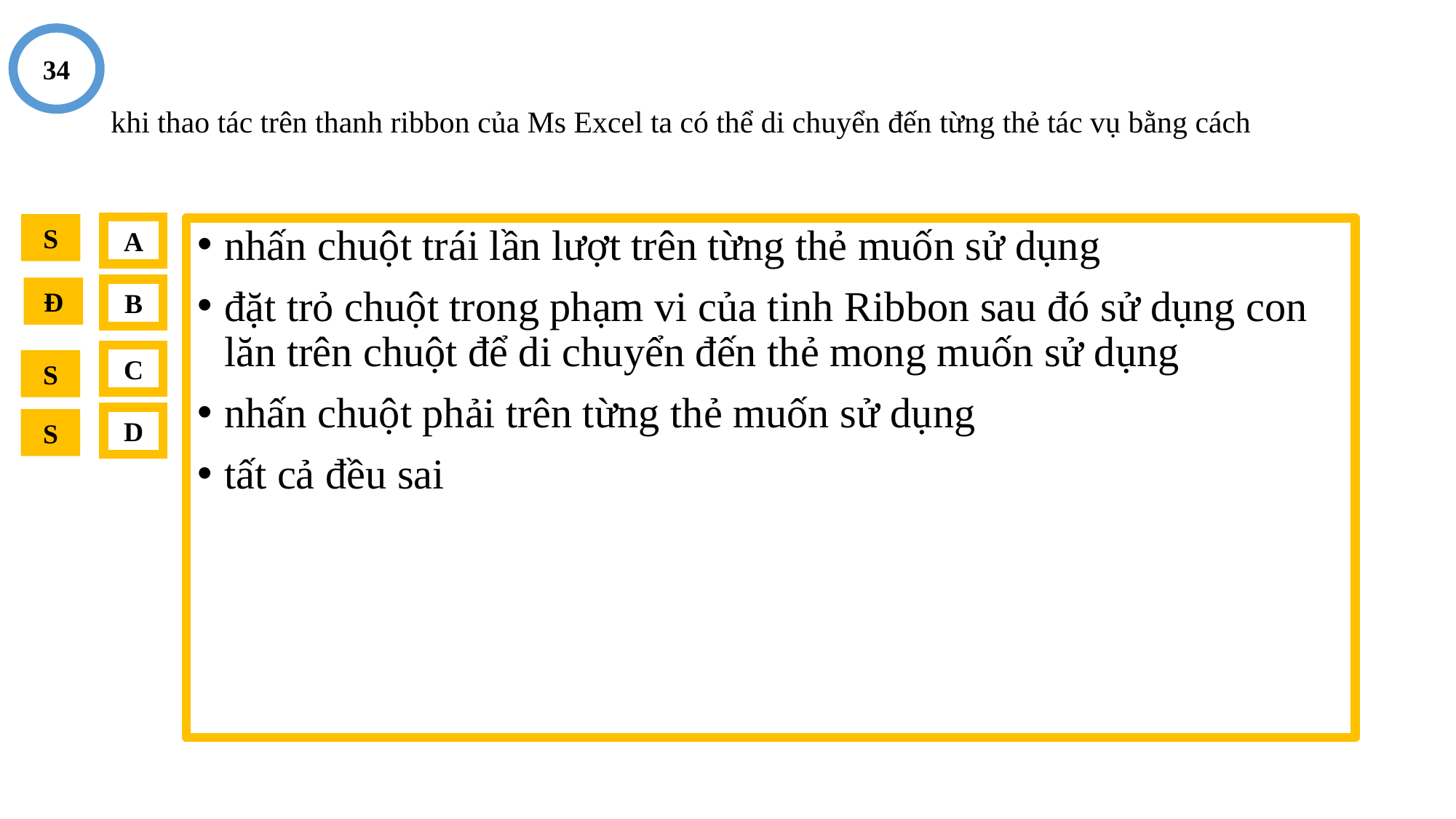

34
# khi thao tác trên thanh ribbon của Ms Excel ta có thể di chuyển đến từng thẻ tác vụ bằng cách
S
A
nhấn chuột trái lần lượt trên từng thẻ muốn sử dụng
đặt trỏ chuột trong phạm vi của tinh Ribbon sau đó sử dụng con lăn trên chuột để di chuyển đến thẻ mong muốn sử dụng
nhấn chuột phải trên từng thẻ muốn sử dụng
tất cả đều sai
Đ
B
C
S
D
S